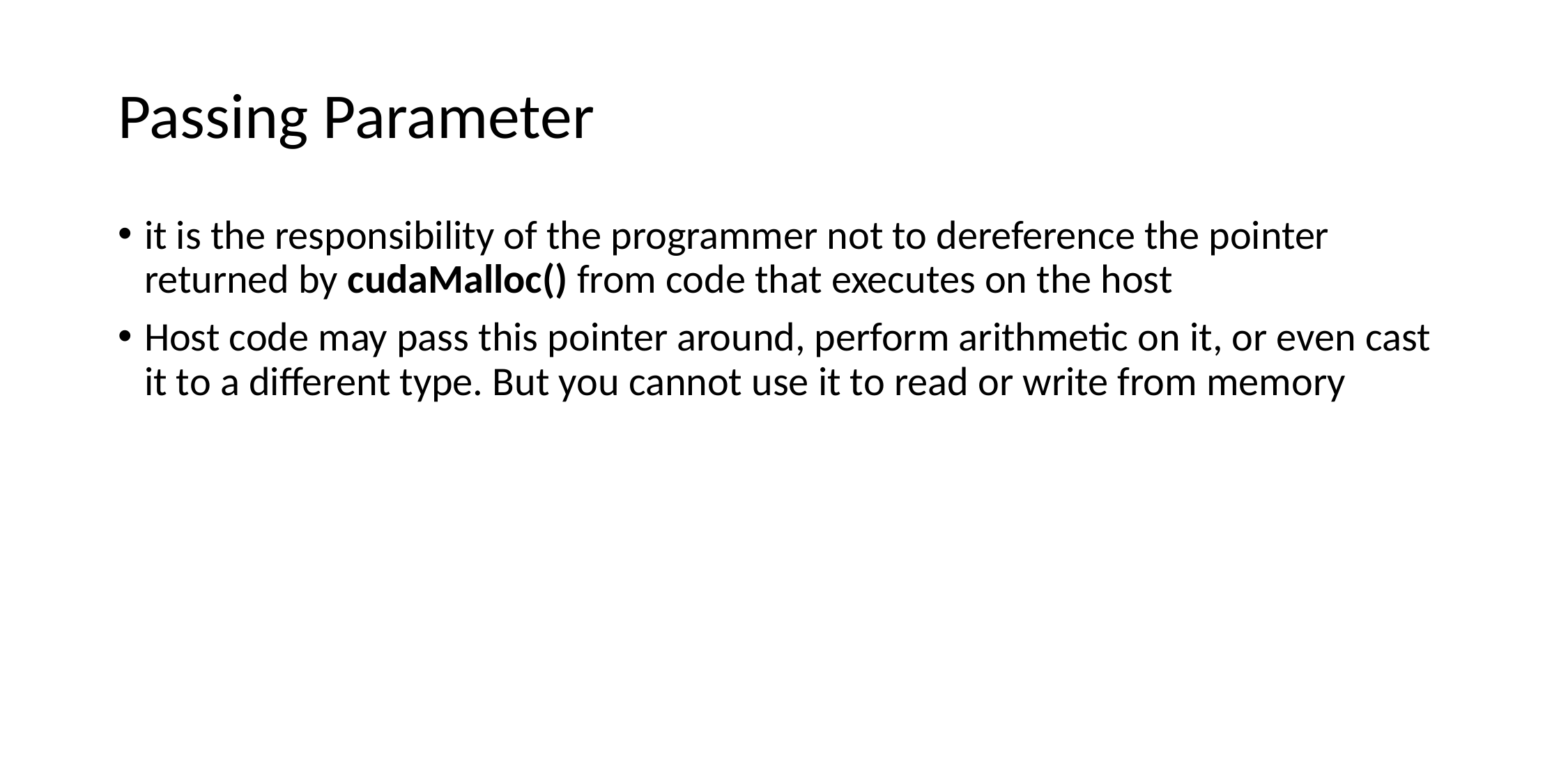

# Passing Parameter
it is the responsibility of the programmer not to dereference the pointer returned by cudaMalloc() from code that executes on the host
Host code may pass this pointer around, perform arithmetic on it, or even cast it to a different type. But you cannot use it to read or write from memory